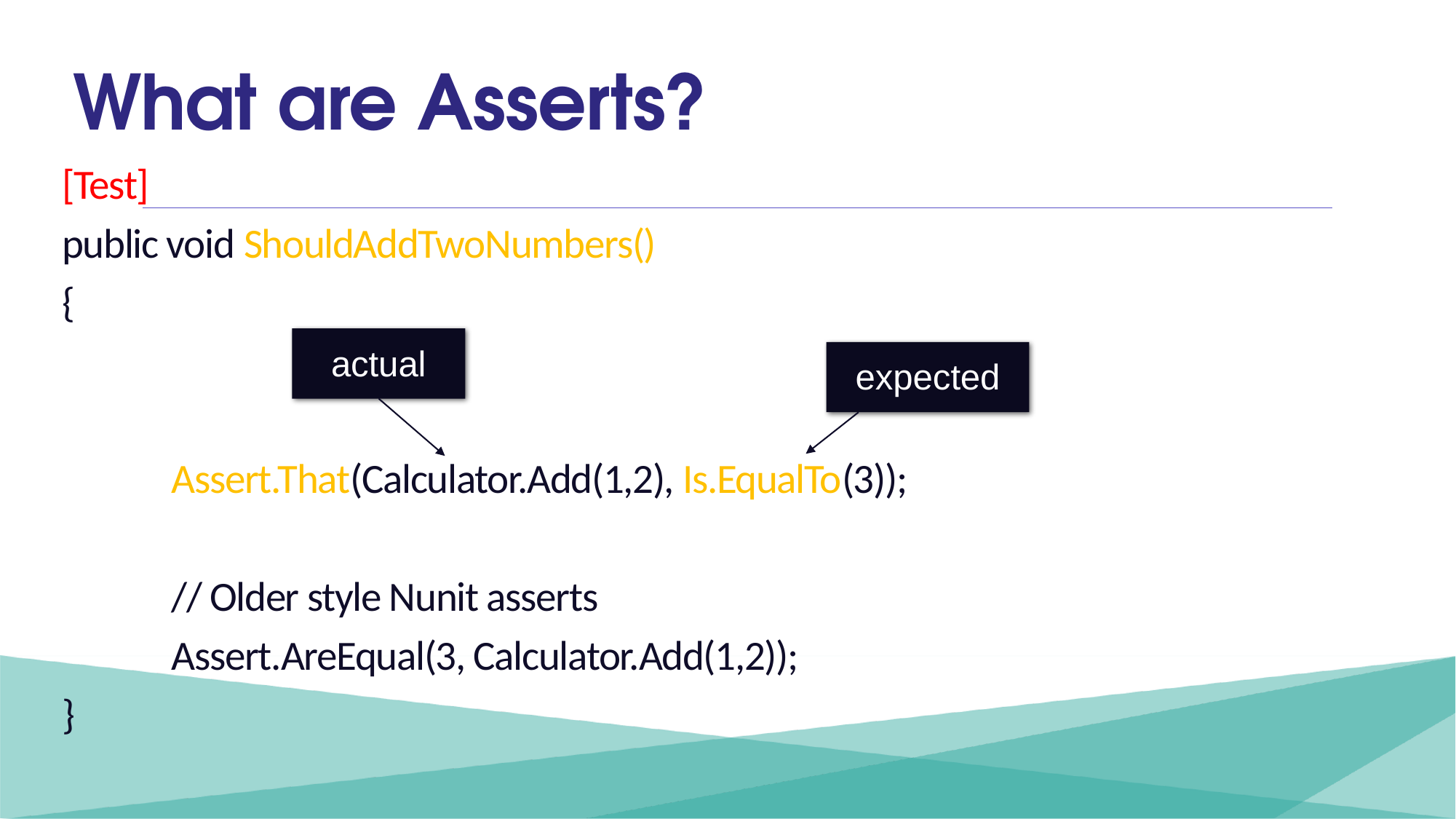

# What are Asserts?
[Test]
public void ShouldAddTwoNumbers()
{

	Assert.That(Calculator.Add(1,2), Is.EqualTo(3));

	// Older style Nunit asserts
	Assert.AreEqual(3, Calculator.Add(1,2));
}
actual
expected